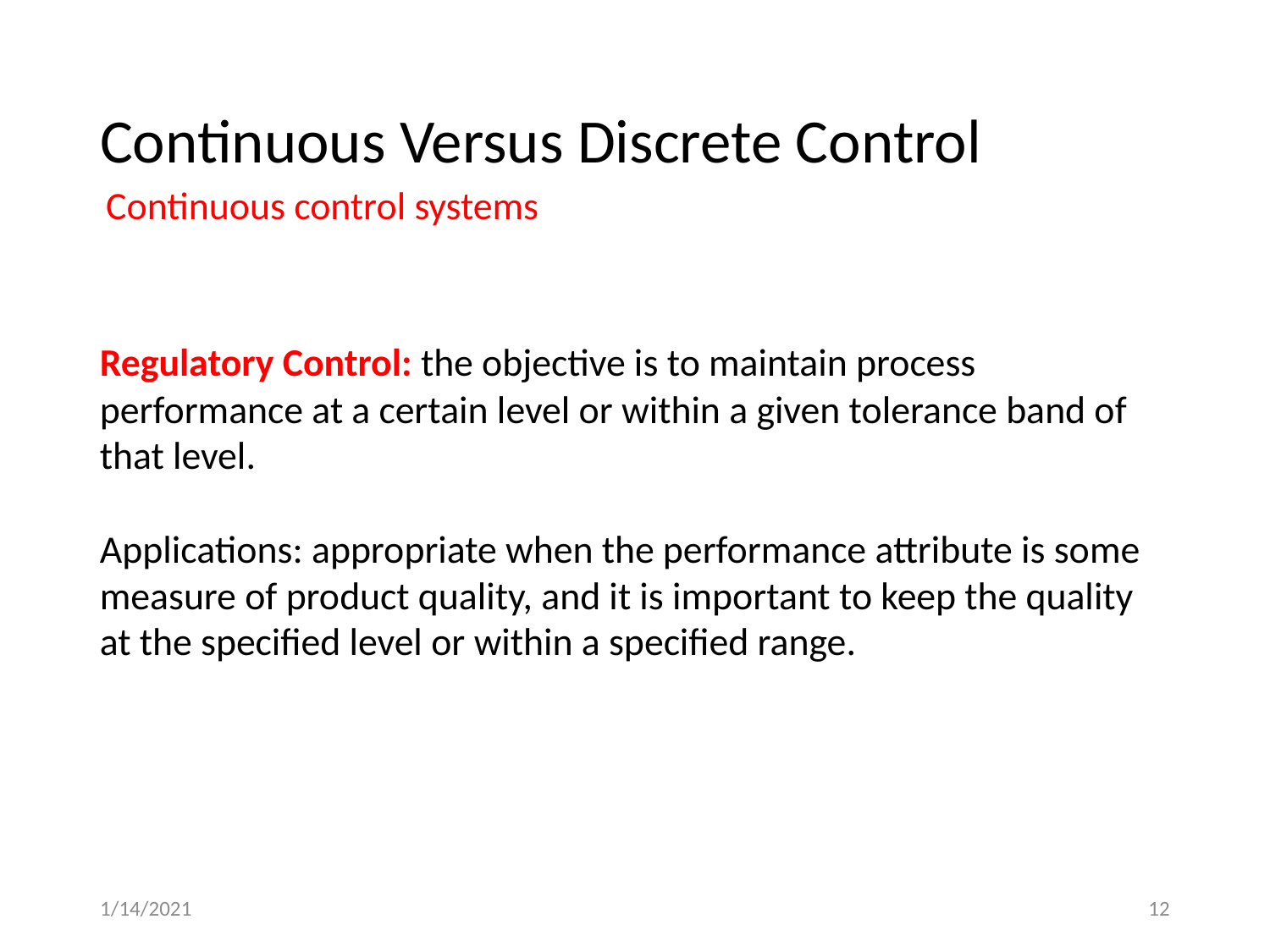

# Continuous Versus Discrete Control
Continuous control systems
Regulatory Control: the objective is to maintain process
performance at a certain level or within a given tolerance band of that level.

Applications: appropriate when the performance attribute is some measure of product quality, and it is important to keep the quality at the specified level or within a specified range.
1/14/2021
12